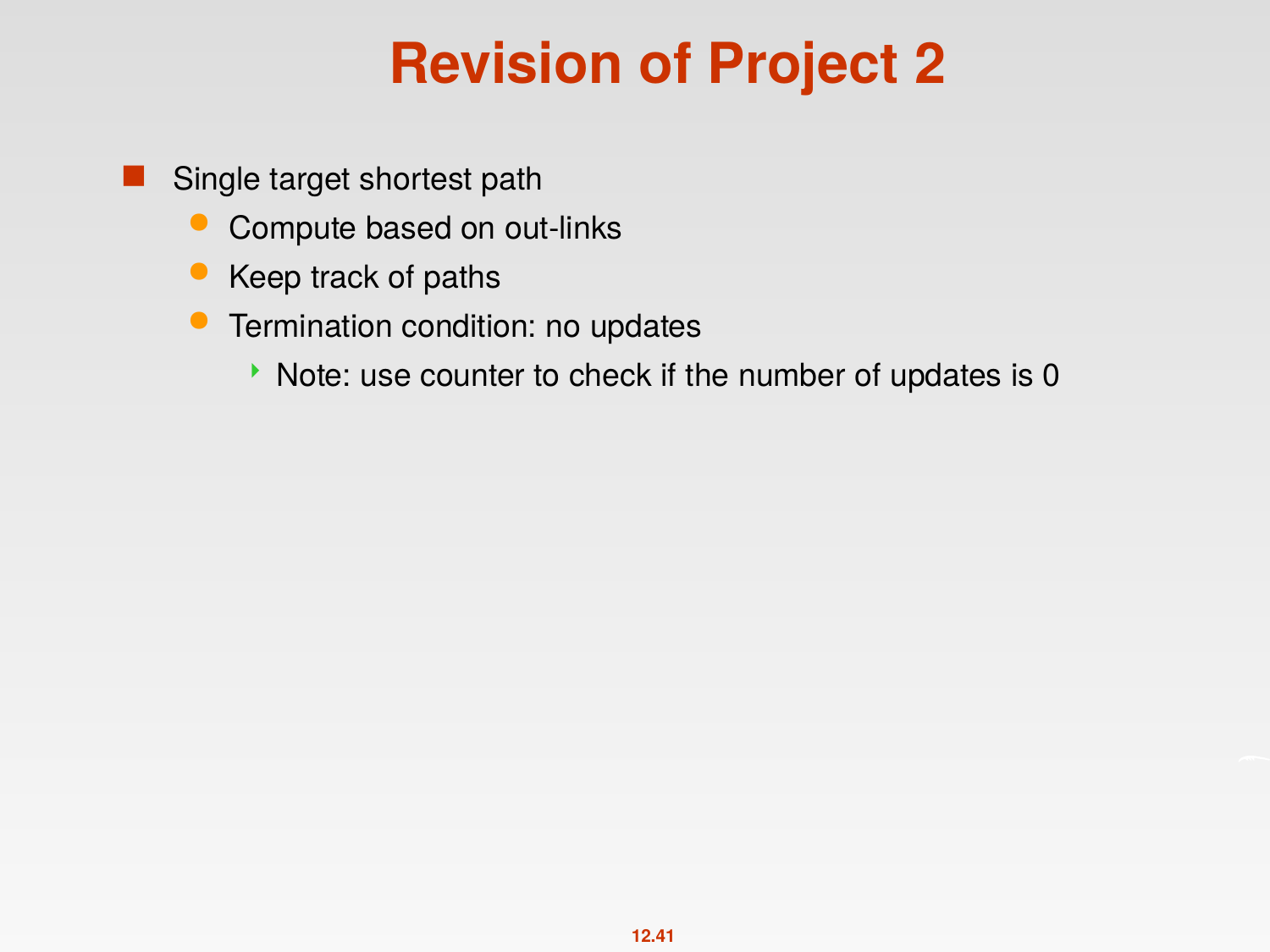

# Revision of Project 2
Single target shortest path
Compute based on out-links
Keep track of paths
Termination condition: no updates
Note: use counter to check if the number of updates is 0